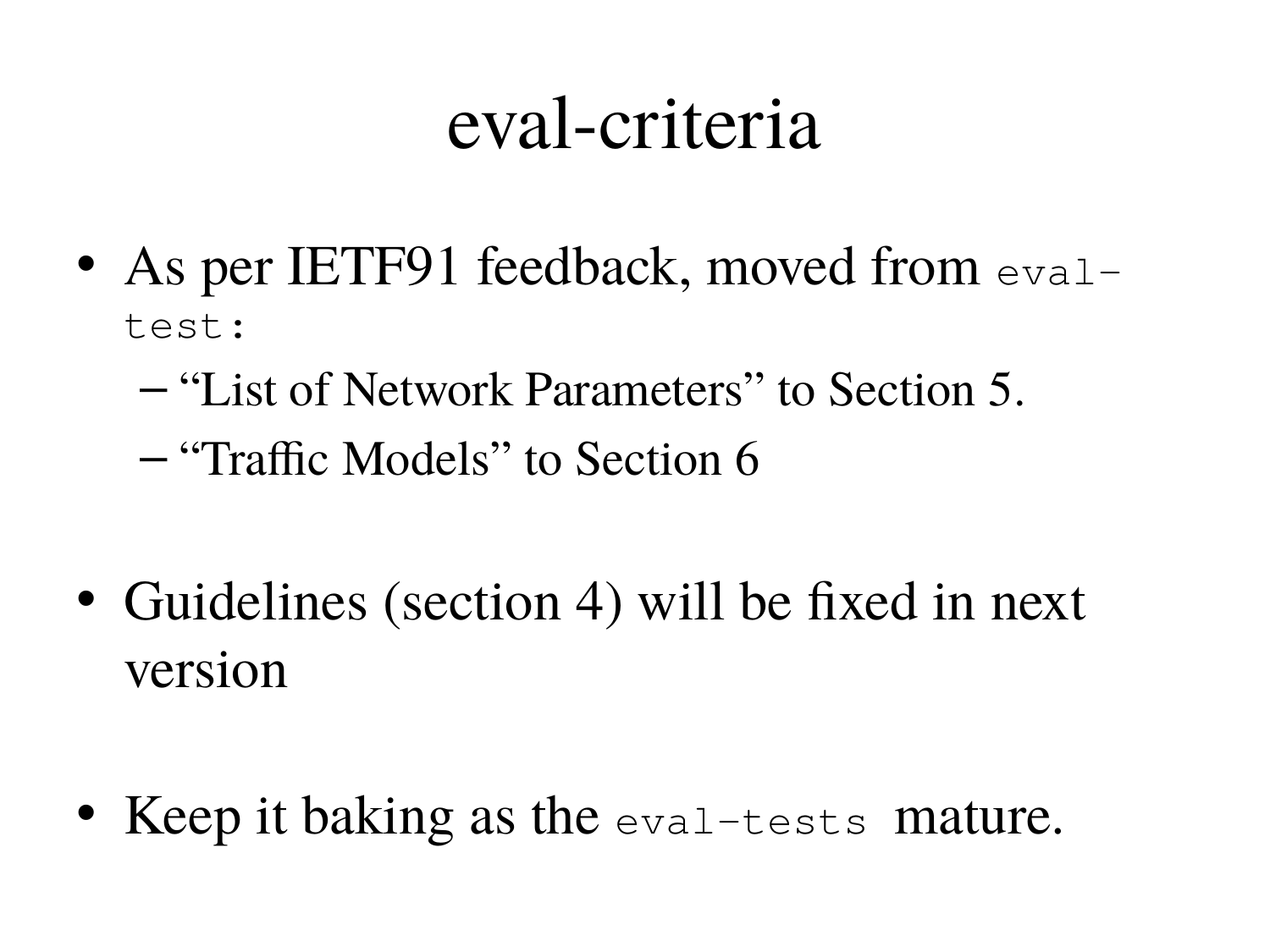

# eval-criteria
As per IETF91 feedback, moved from eval-test:
“List of Network Parameters” to Section 5.
“Traffic Models” to Section 6

Guidelines (section 4) will be fixed in next version

Keep it baking as the eval-tests mature.